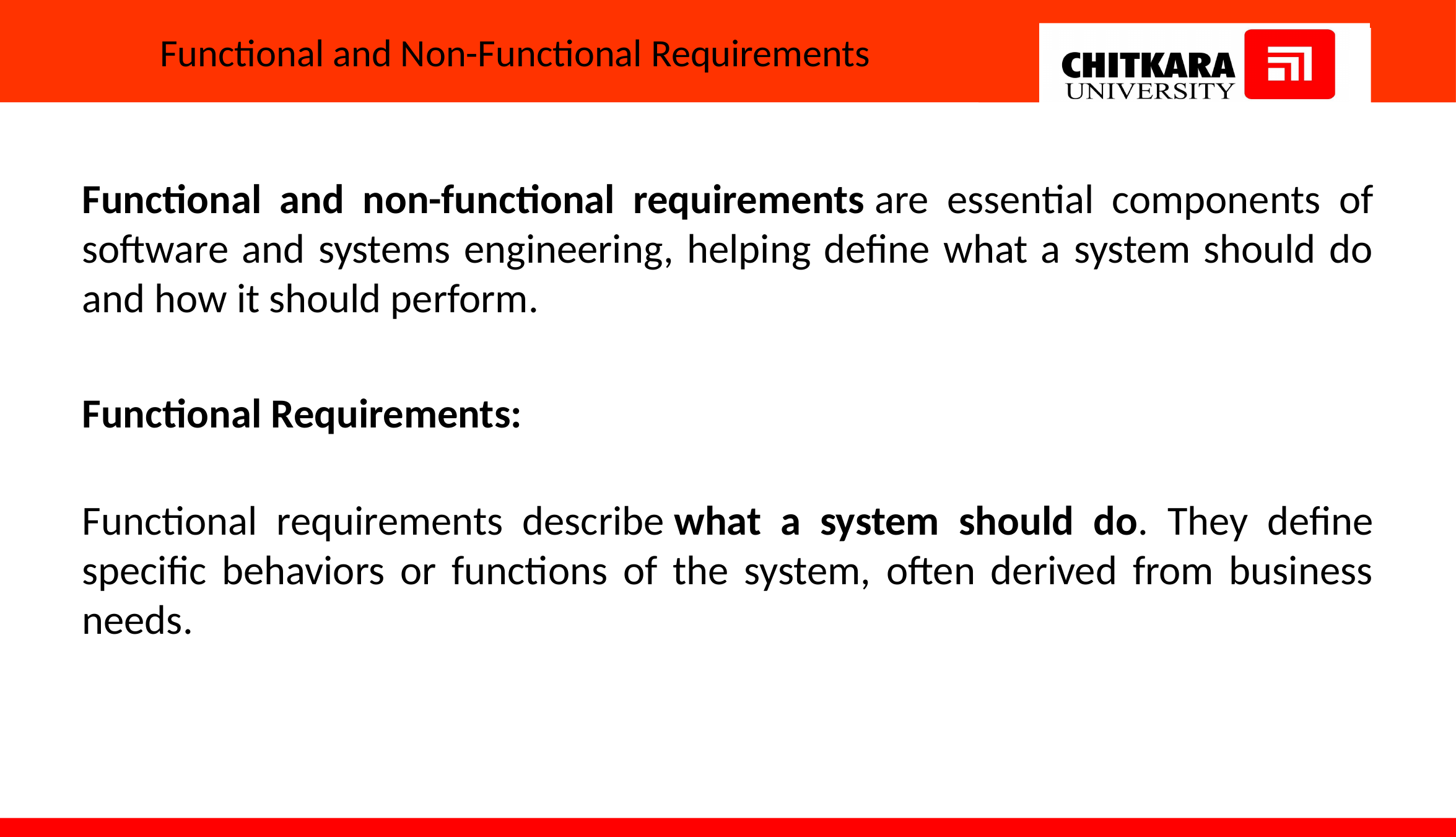

# Functional and Non-Functional Requirements
Functional and non-functional requirements are essential components of software and systems engineering, helping define what a system should do and how it should perform.

Functional Requirements:
Functional requirements describe what a system should do. They define specific behaviors or functions of the system, often derived from business needs.